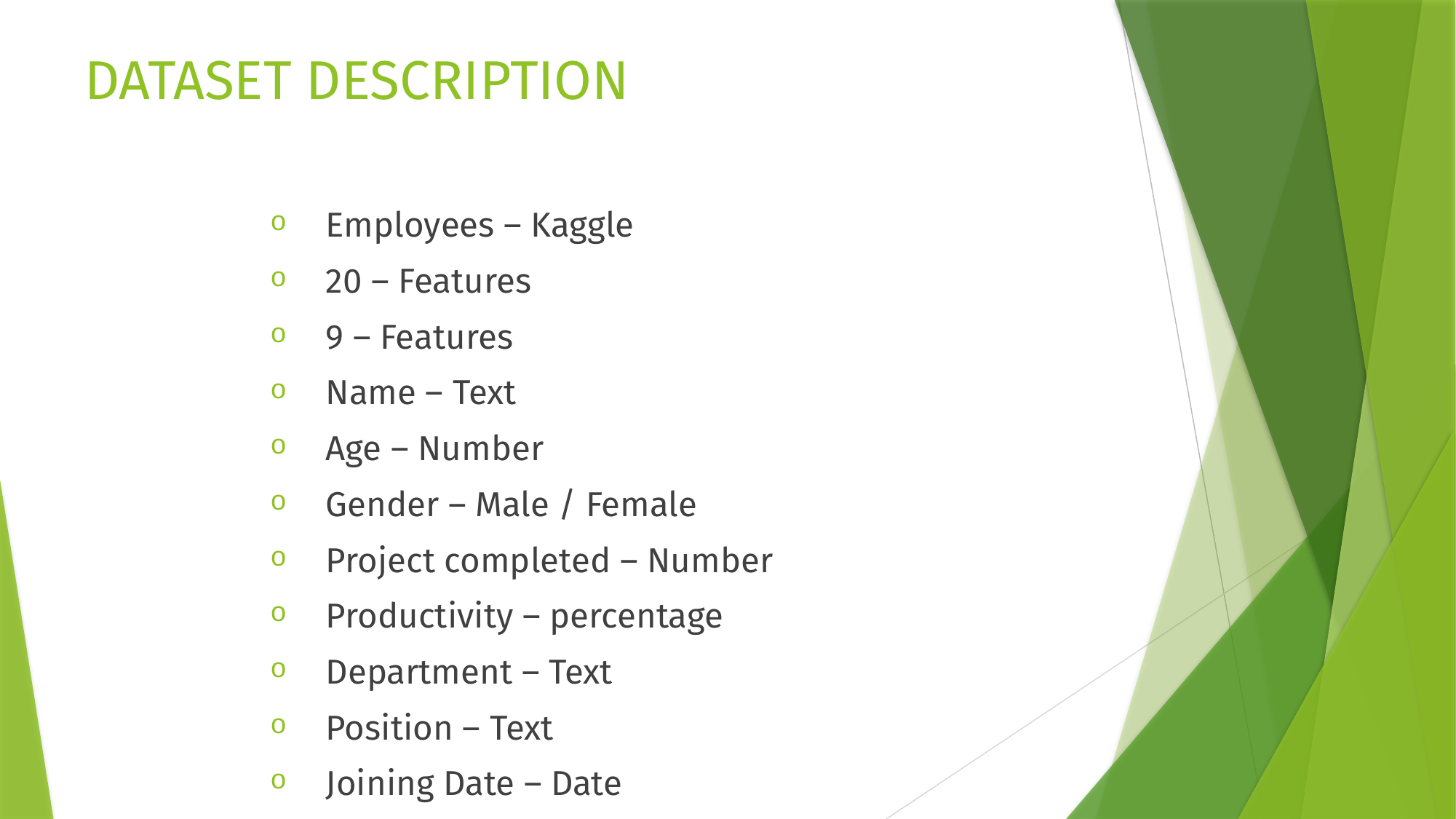

# DATASET DESCRIPTION
Employees – Kaggle
20 – Features
9 – Features
Name – Text
Age – Number
Gender – Male / Female
Project completed – Number
Productivity – percentage
Department – Text
Position – Text
Joining Date – Date
Salary - Number